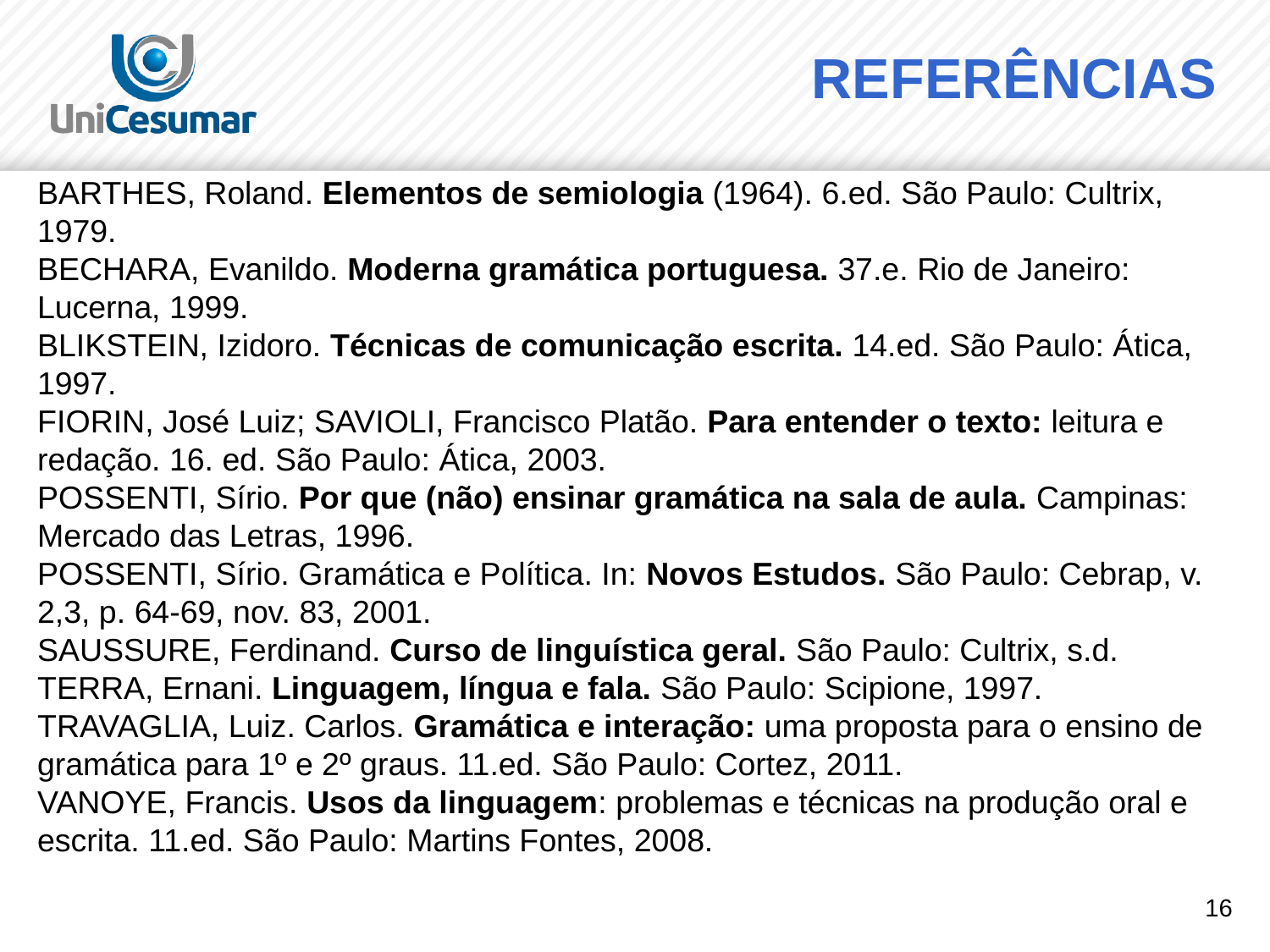

# REFERÊNCIAS
BARTHES, Roland. Elementos de semiologia (1964). 6.ed. São Paulo: Cultrix, 1979.
BECHARA, Evanildo. Moderna gramática portuguesa. 37.e. Rio de Janeiro: Lucerna, 1999.
BLIKSTEIN, Izidoro. Técnicas de comunicação escrita. 14.ed. São Paulo: Ática, 1997.
FIORIN, José Luiz; SAVIOLI, Francisco Platão. Para entender o texto: leitura e redação. 16. ed. São Paulo: Ática, 2003.
POSSENTI, Sírio. Por que (não) ensinar gramática na sala de aula. Campinas: Mercado das Letras, 1996.
POSSENTI, Sírio. Gramática e Política. In: Novos Estudos. São Paulo: Cebrap, v. 2,3, p. 64-69, nov. 83, 2001.
SAUSSURE, Ferdinand. Curso de linguística geral. São Paulo: Cultrix, s.d.
TERRA, Ernani. Linguagem, língua e fala. São Paulo: Scipione, 1997.
TRAVAGLIA, Luiz. Carlos. Gramática e interação: uma proposta para o ensino de gramática para 1º e 2º graus. 11.ed. São Paulo: Cortez, 2011.
VANOYE, Francis. Usos da linguagem: problemas e técnicas na produção oral e escrita. 11.ed. São Paulo: Martins Fontes, 2008.